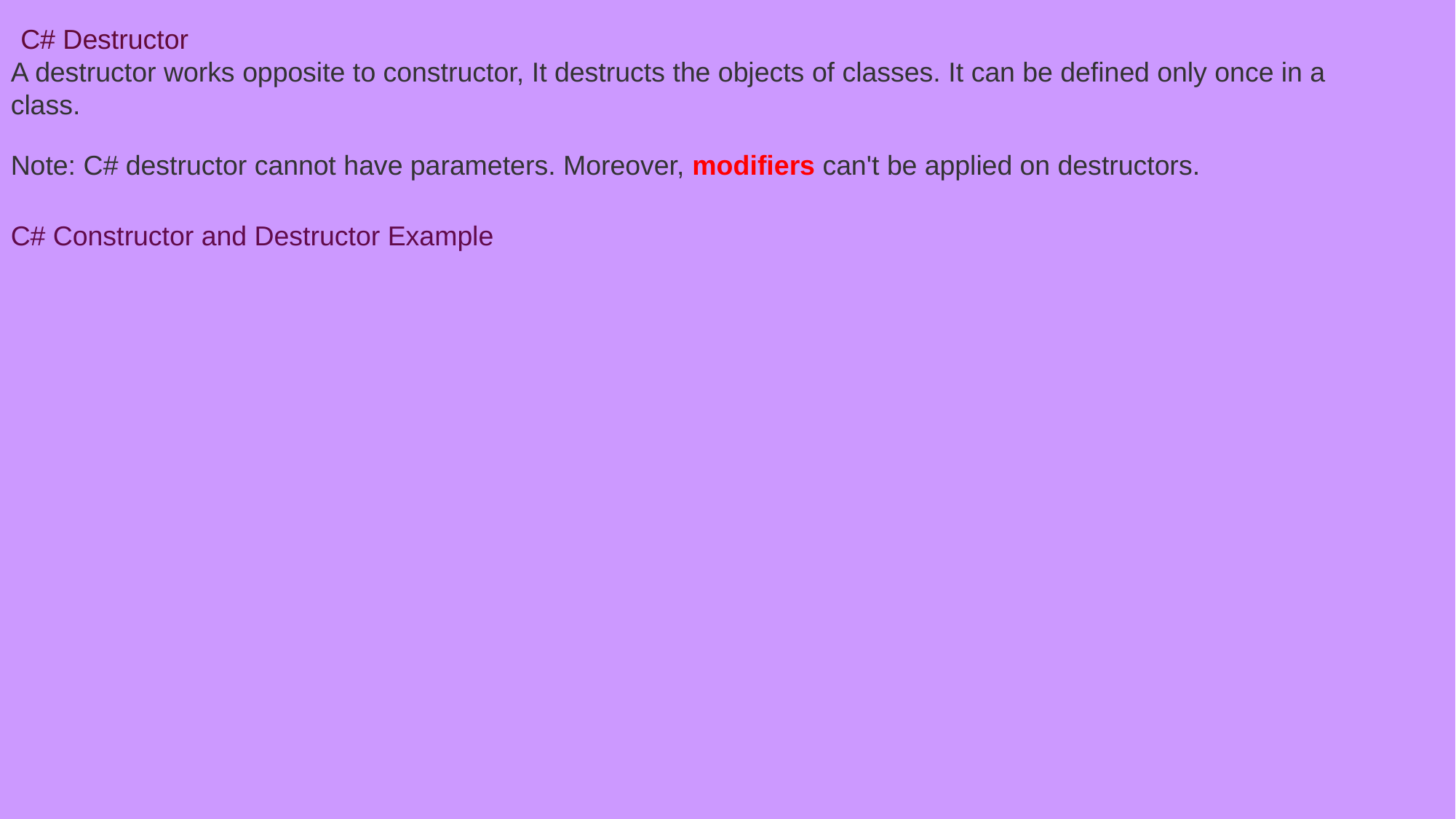

C# Destructor

A destructor works opposite to constructor, It destructs the objects of classes. It can be defined only once in a class.
Note: C# destructor cannot have parameters. Moreover, modifiers can't be applied on destructors.

C# Constructor and Destructor Example